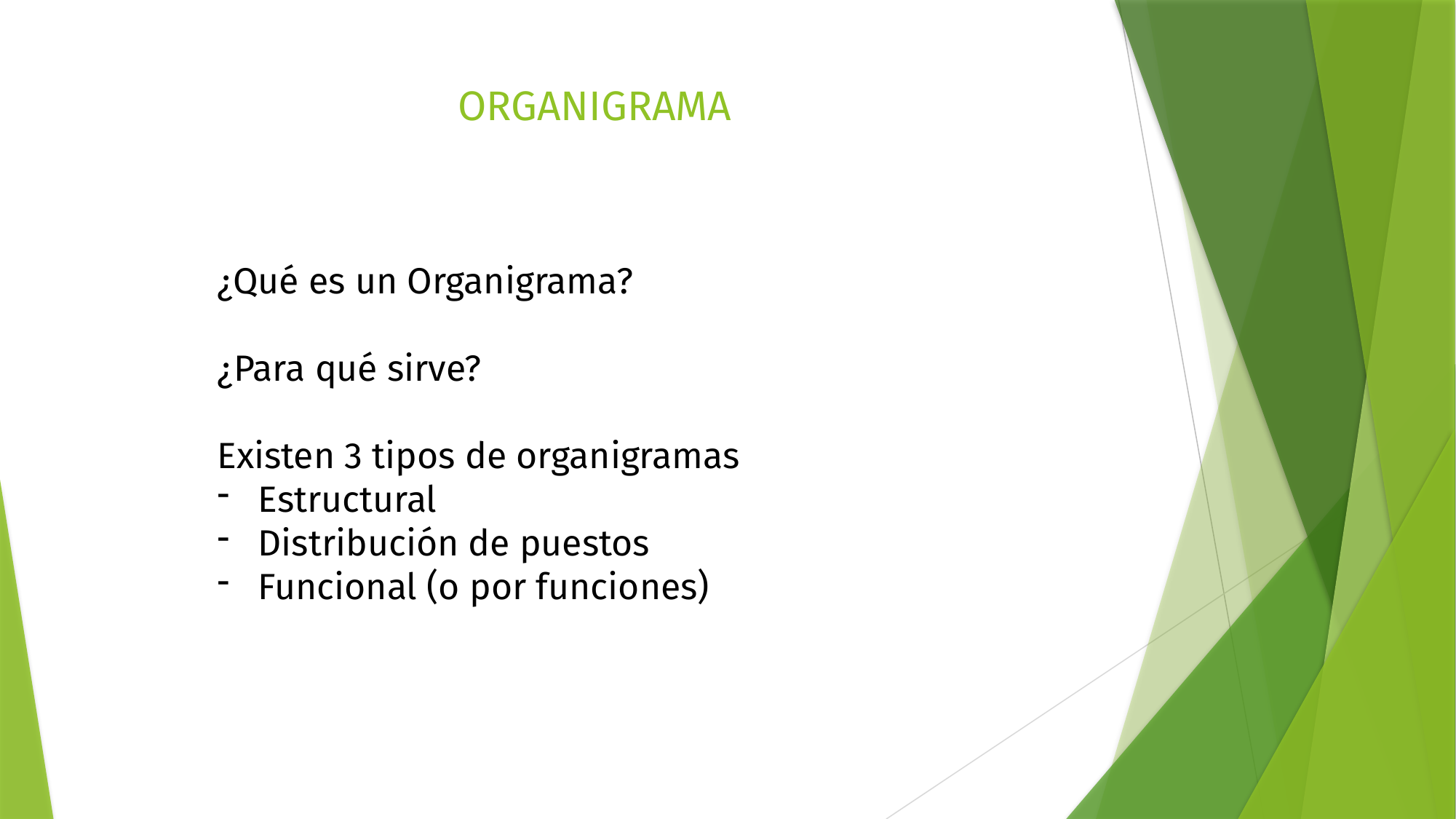

# ORGANIGRAMA
¿Qué es un Organigrama?

¿Para qué sirve?

Existen 3 tipos de organigramas
Estructural
Distribución de puestos
Funcional (o por funciones)